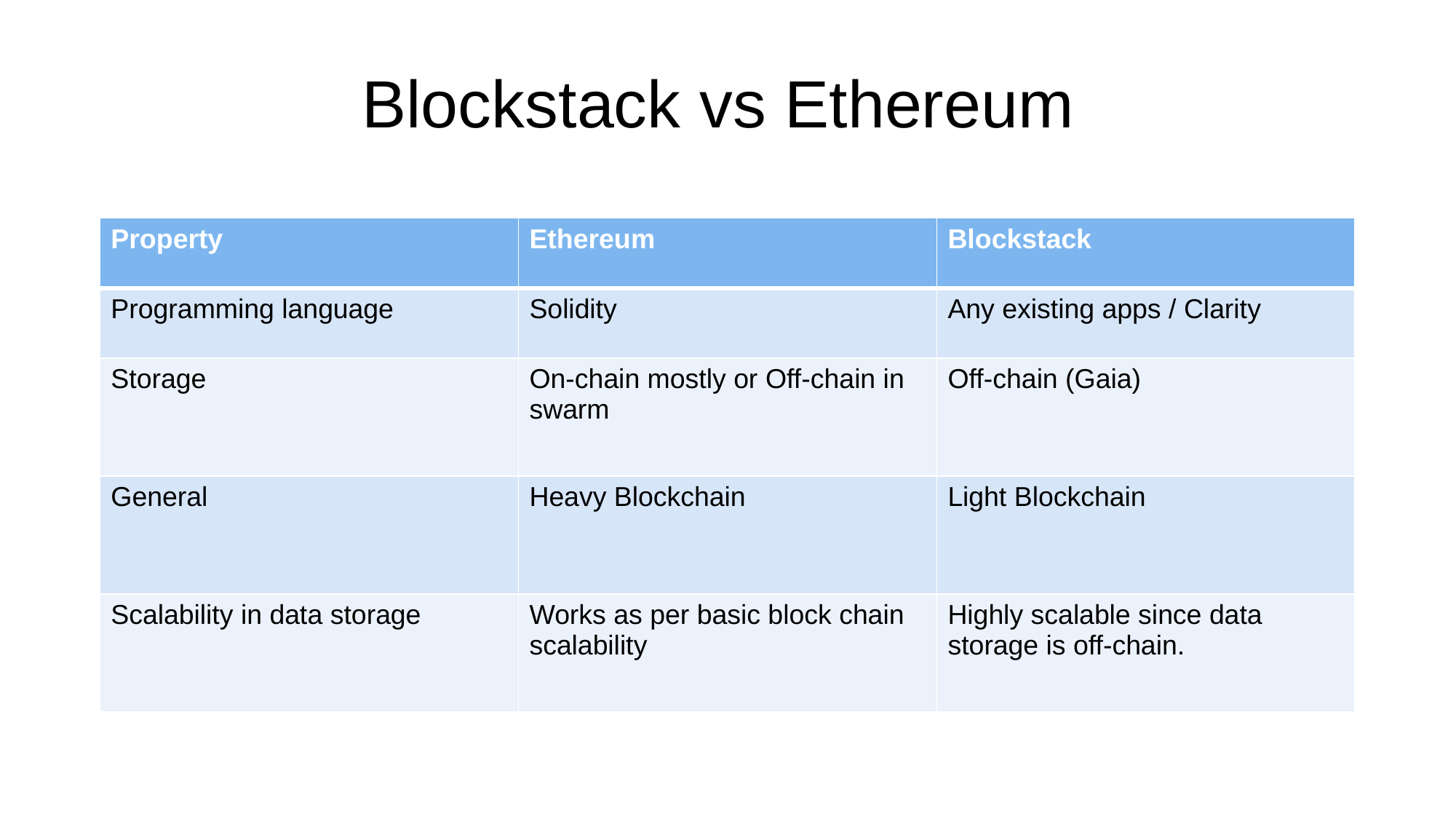

# Blockstack vs Ethereum
| Property | Ethereum | Blockstack |
| --- | --- | --- |
| Programming language | Solidity | Any existing apps / Clarity |
| Storage | On-chain mostly or Off-chain in swarm | Off-chain (Gaia) |
| General | Heavy Blockchain | Light Blockchain |
| Scalability in data storage | Works as per basic block chain scalability | Highly scalable since data storage is off-chain. |
18